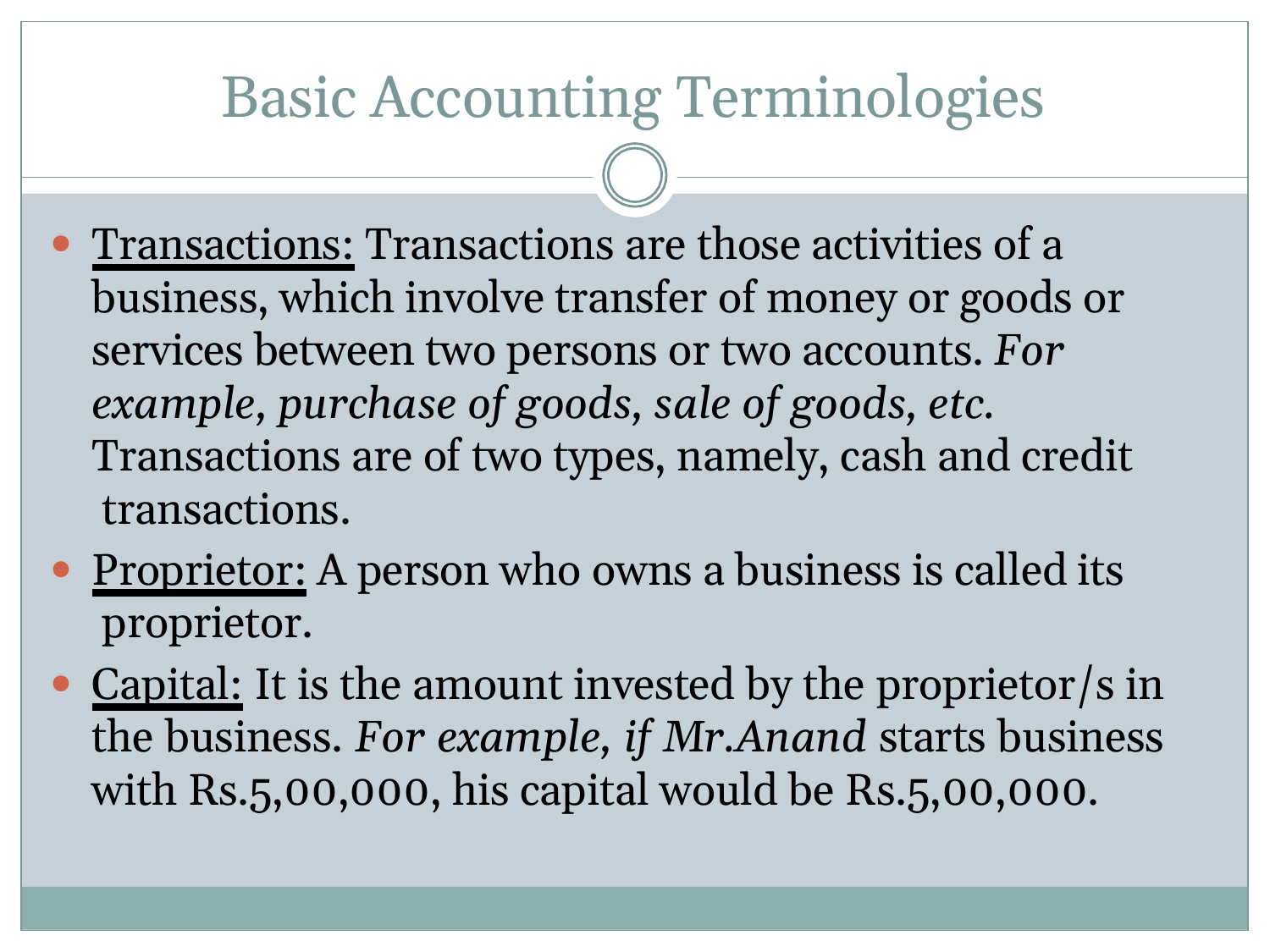

# Basic Accounting Terminologies
Transactions: Transactions are those activities of a  business, which involve transfer of money or goods or  services between two persons or two accounts. For  example, purchase of goods, sale of goods, etc.  Transactions are of two types, namely, cash and credit  transactions.
Proprietor: A person who owns a business is called its  proprietor.
Capital: It is the amount invested by the proprietor/s in  the business. For example, if Mr.Anand starts business  with Rs.5,00,000, his capital would be Rs.5,00,000.